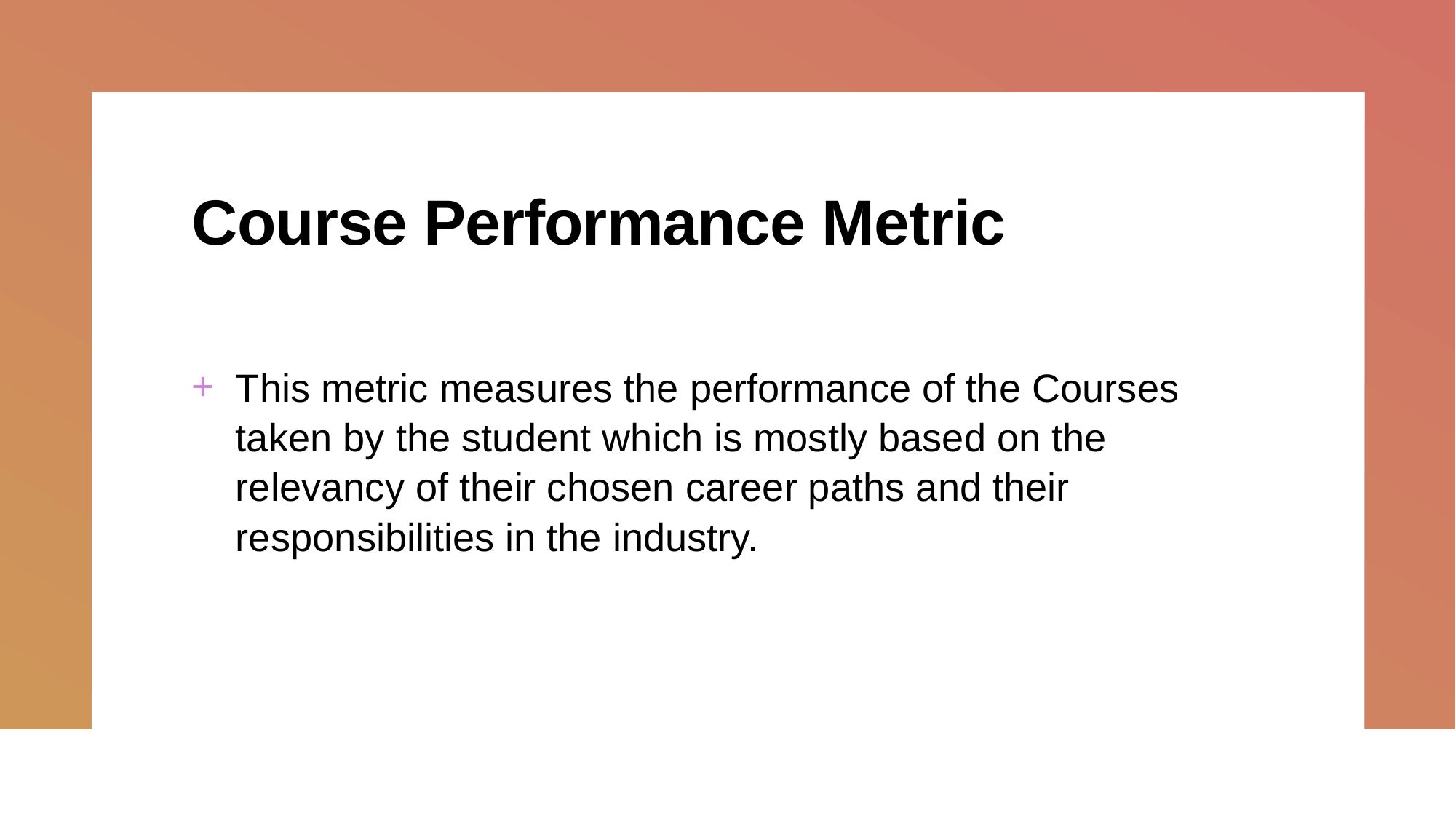

# Course Performance Metric
This metric measures the performance of the Courses taken by the student which is mostly based on the relevancy of their chosen career paths and their responsibilities in the industry.